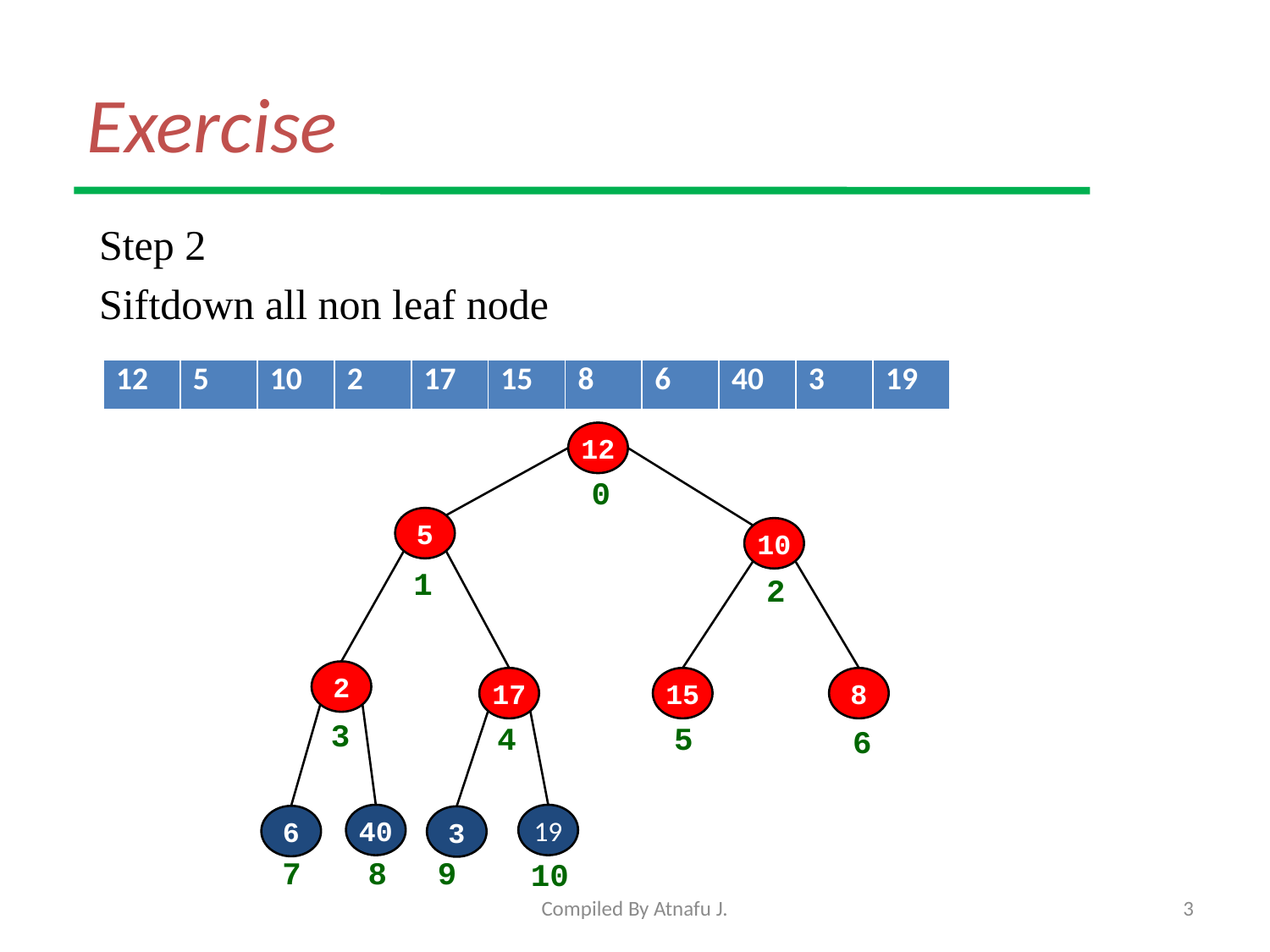

# Exercise
Step 2
Siftdown all non leaf node
| 12 | 5 | 10 | 2 | 17 | 15 | 8 | 6 | 40 | 3 | 19 |
| --- | --- | --- | --- | --- | --- | --- | --- | --- | --- | --- |
12
0
5
10
1
2
2
17
15
8
3
4
5
6
40
19
6
3
7
8
9
10
Compiled By Atnafu J.
3